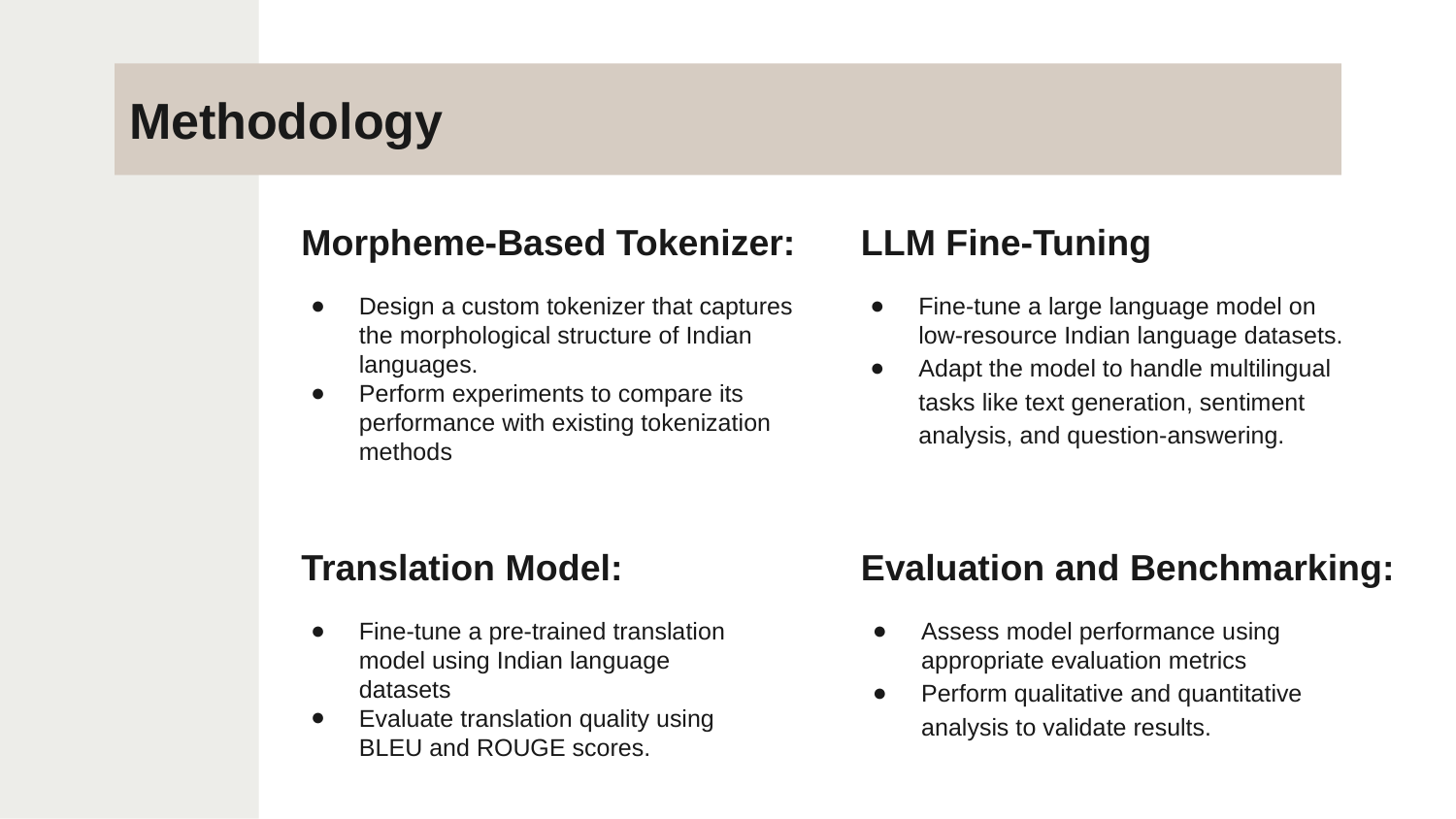

# Methodology
Morpheme-Based Tokenizer:
LLM Fine-Tuning
Design a custom tokenizer that captures the morphological structure of Indian languages.
Perform experiments to compare its performance with existing tokenization methods
Fine-tune a large language model on low-resource Indian language datasets.
Adapt the model to handle multilingual tasks like text generation, sentiment analysis, and question-answering.
Translation Model:
Evaluation and Benchmarking:
Fine-tune a pre-trained translation model using Indian language datasets
Evaluate translation quality using BLEU and ROUGE scores.
Assess model performance using appropriate evaluation metrics
Perform qualitative and quantitative analysis to validate results.